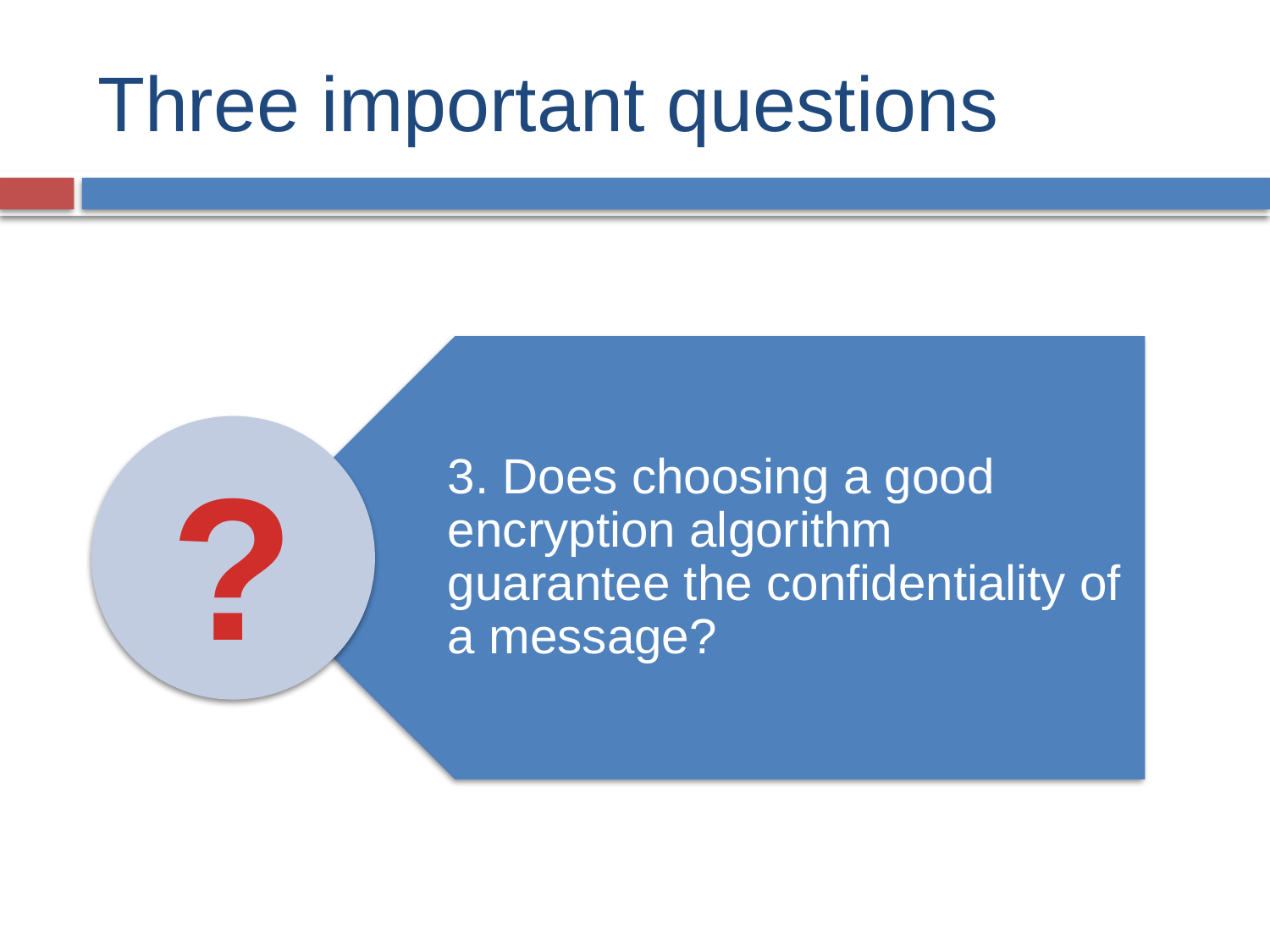

# Three important questions

3. Does choosing a good encryption algorithm guarantee the confidentiality of a message?

?